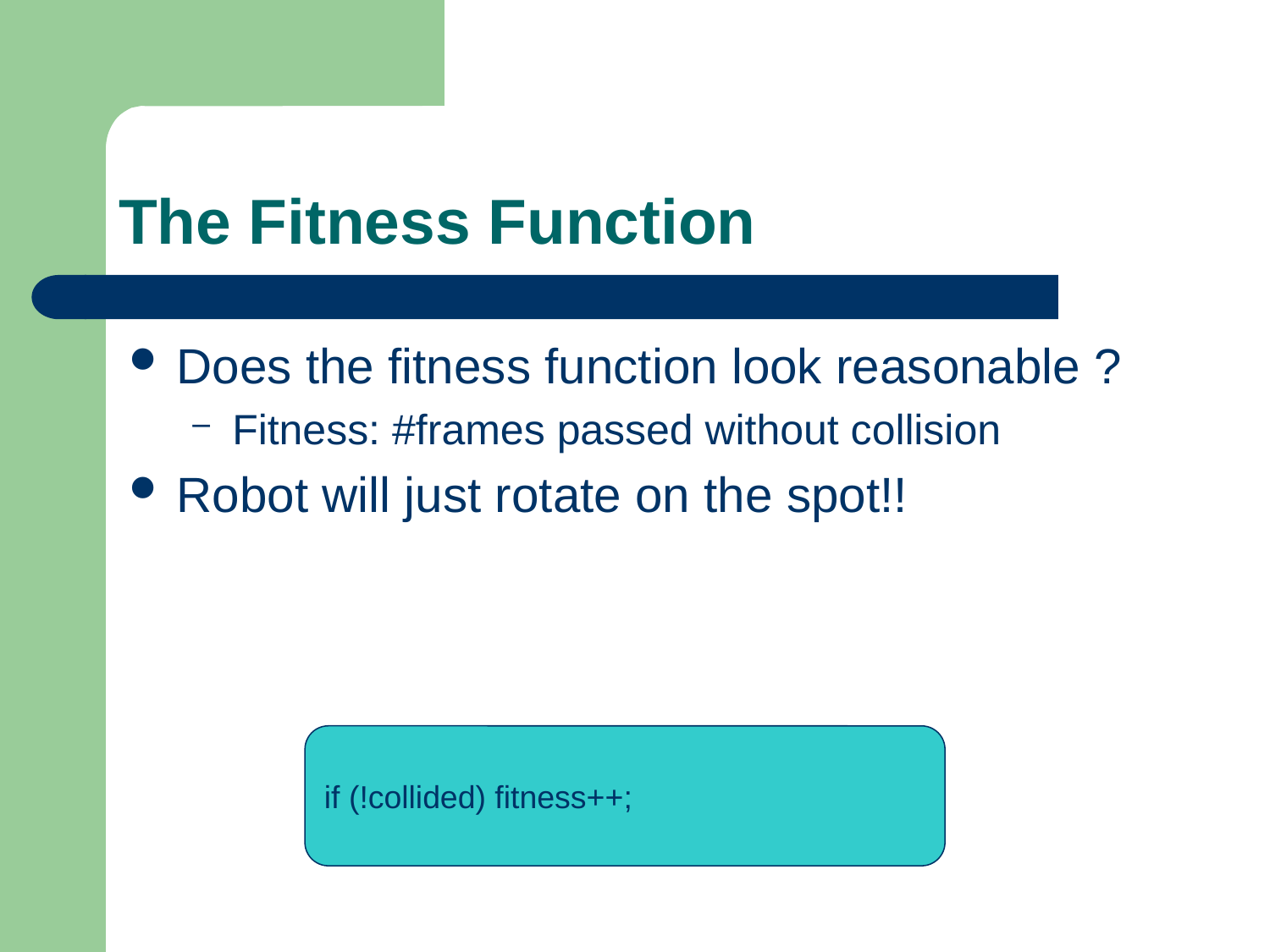

# The Fitness Function
Does the fitness function look reasonable ?
Fitness: #frames passed without collision
Robot will just rotate on the spot!!

if (!collided) fitness++;